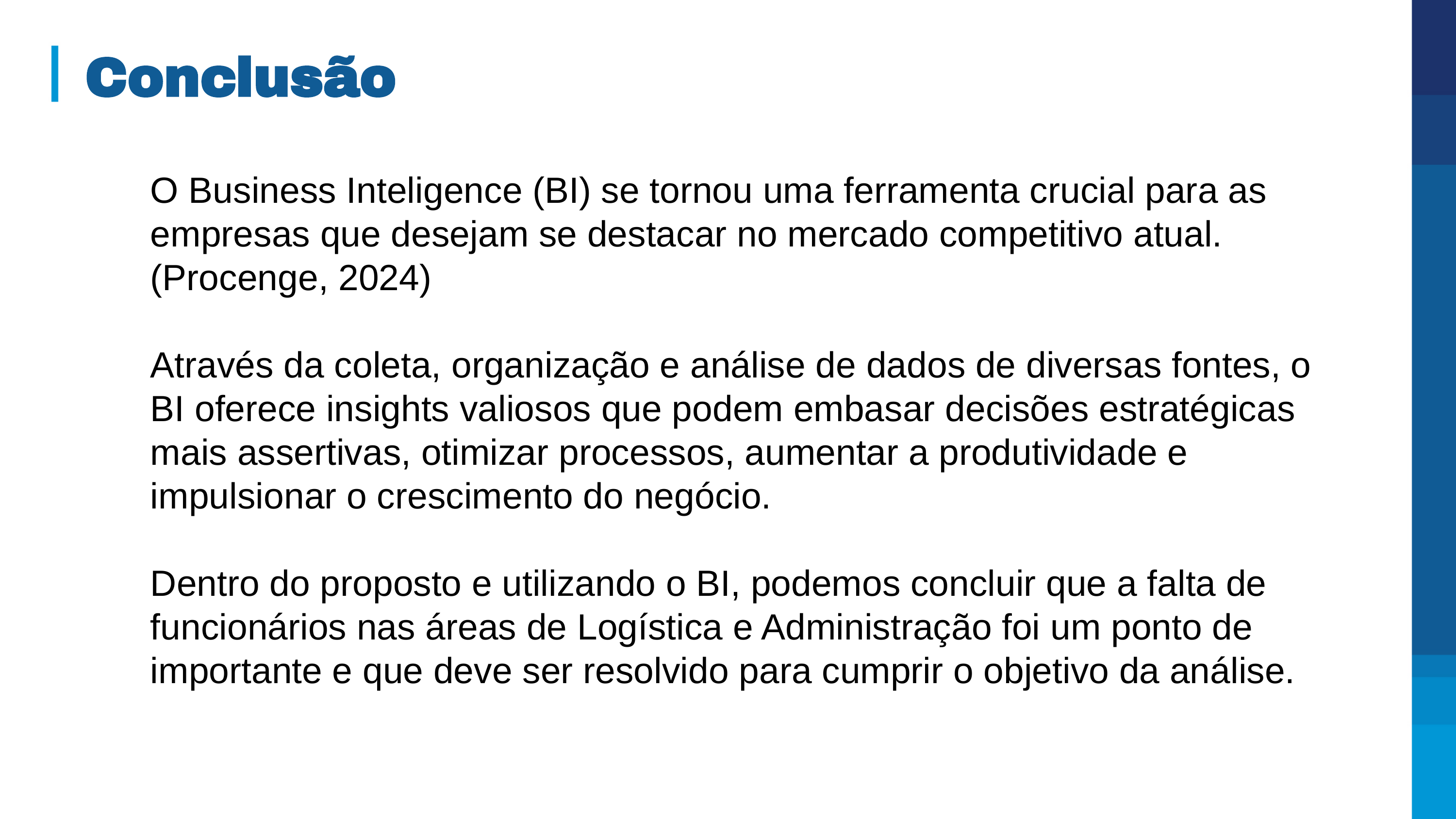

Conclusão
O Business Inteligence (BI) se tornou uma ferramenta crucial para as empresas que desejam se destacar no mercado competitivo atual. (Procenge, 2024)

Através da coleta, organização e análise de dados de diversas fontes, o BI oferece insights valiosos que podem embasar decisões estratégicas mais assertivas, otimizar processos, aumentar a produtividade e impulsionar o crescimento do negócio.

Dentro do proposto e utilizando o BI, podemos concluir que a falta de funcionários nas áreas de Logística e Administração foi um ponto de importante e que deve ser resolvido para cumprir o objetivo da análise.